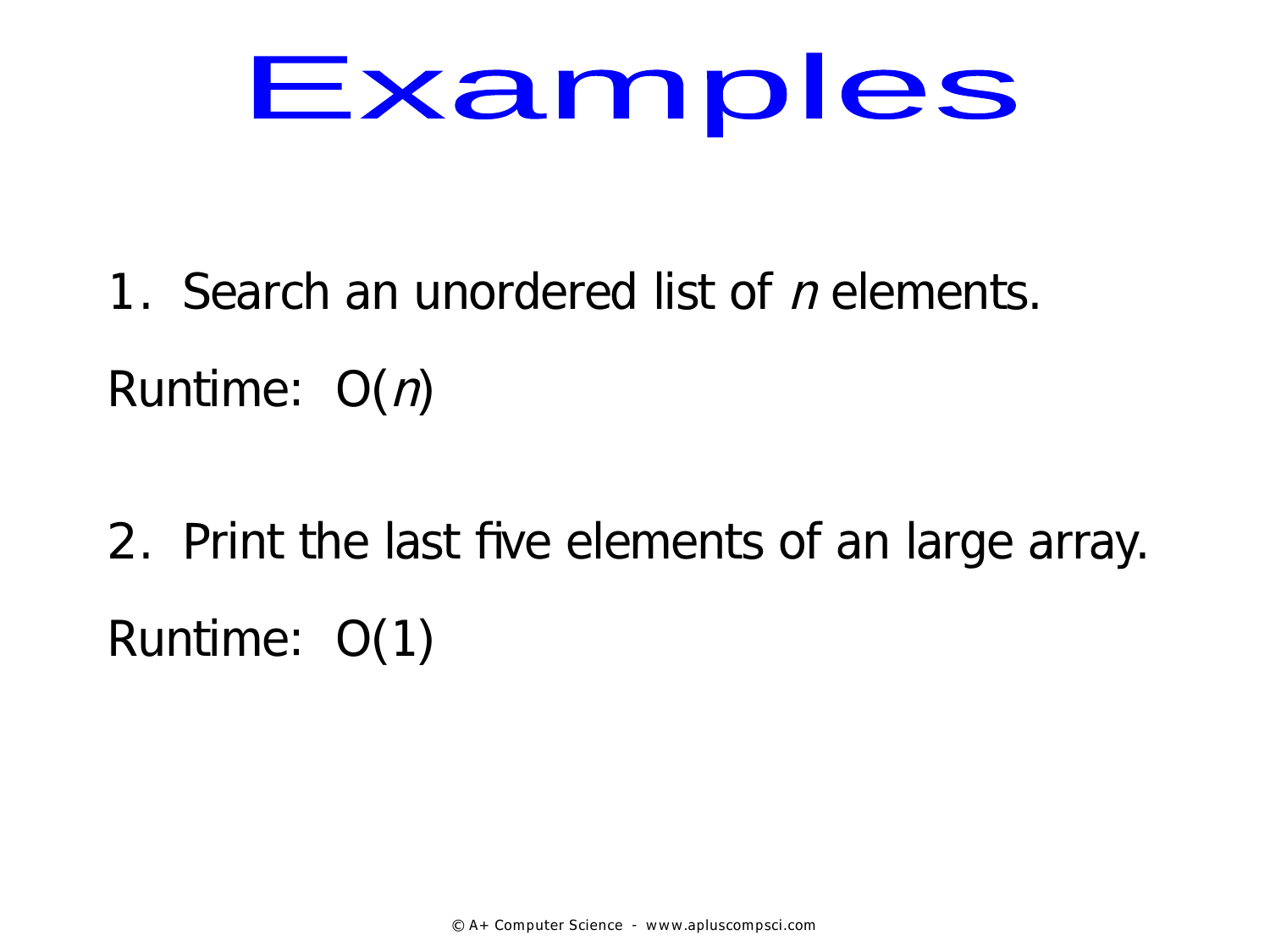

Examples
1.  Search an unordered list of n elements.

Runtime:  O(n)

2.  Print the last five elements of an large array.

Runtime:  O(1)

© A+ Computer Science  -  www.apluscompsci.com